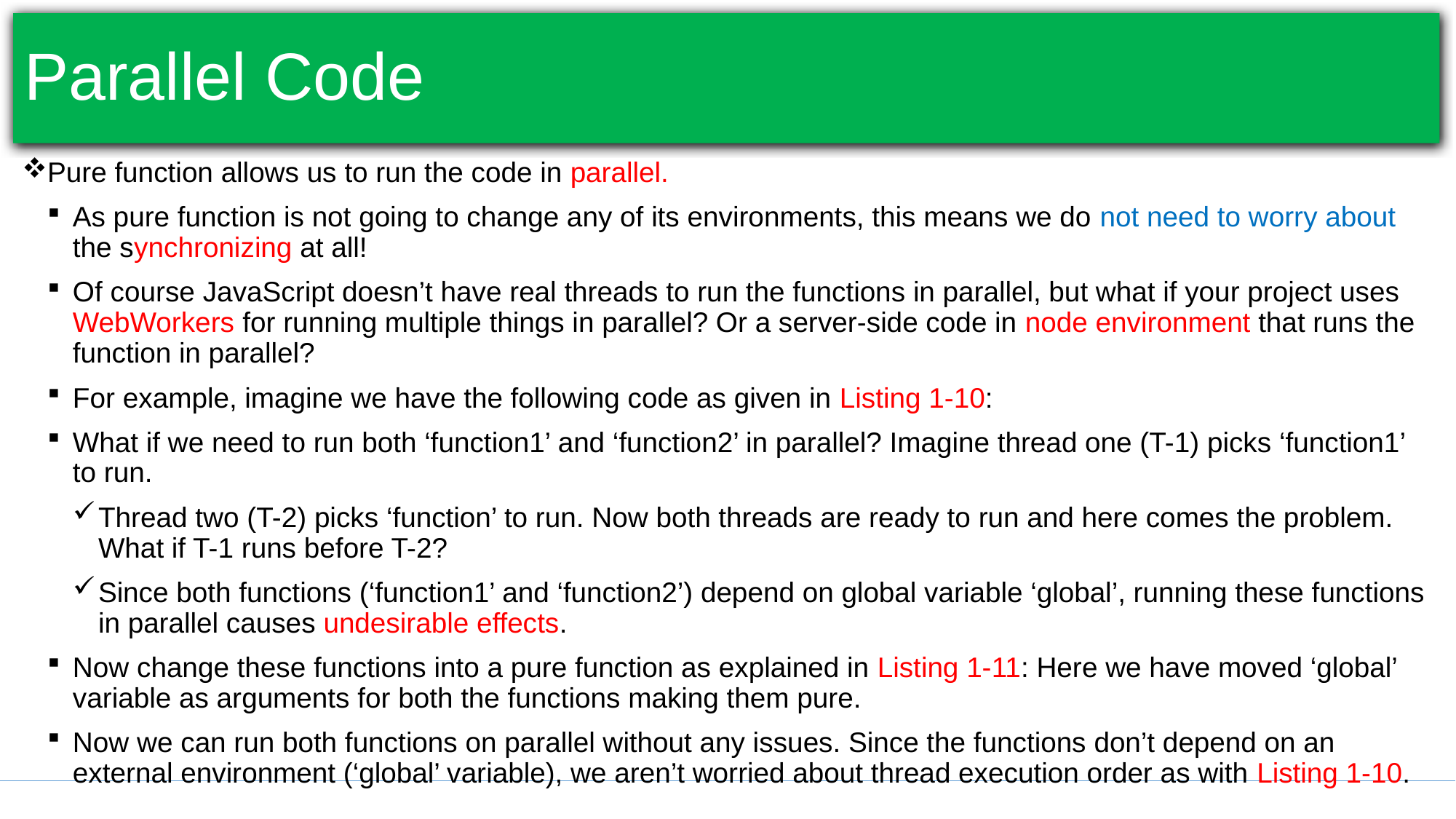

# Parallel Code
Pure function allows us to run the code in parallel.
As pure function is not going to change any of its environments, this means we do not need to worry about the synchronizing at all!
Of course JavaScript doesn’t have real threads to run the functions in parallel, but what if your project uses WebWorkers for running multiple things in parallel? Or a server-side code in node environment that runs the function in parallel?
For example, imagine we have the following code as given in Listing 1-10:
What if we need to run both ‘function1’ and ‘function2’ in parallel? Imagine thread one (T-1) picks ‘function1’ to run.
Thread two (T-2) picks ‘function’ to run. Now both threads are ready to run and here comes the problem. What if T-1 runs before T-2?
Since both functions (‘function1’ and ‘function2’) depend on global variable ‘global’, running these functions in parallel causes undesirable effects.
Now change these functions into a pure function as explained in Listing 1-11: Here we have moved ‘global’ variable as arguments for both the functions making them pure.
Now we can run both functions on parallel without any issues. Since the functions don’t depend on an external environment (‘global’ variable), we aren’t worried about thread execution order as with Listing 1-10.